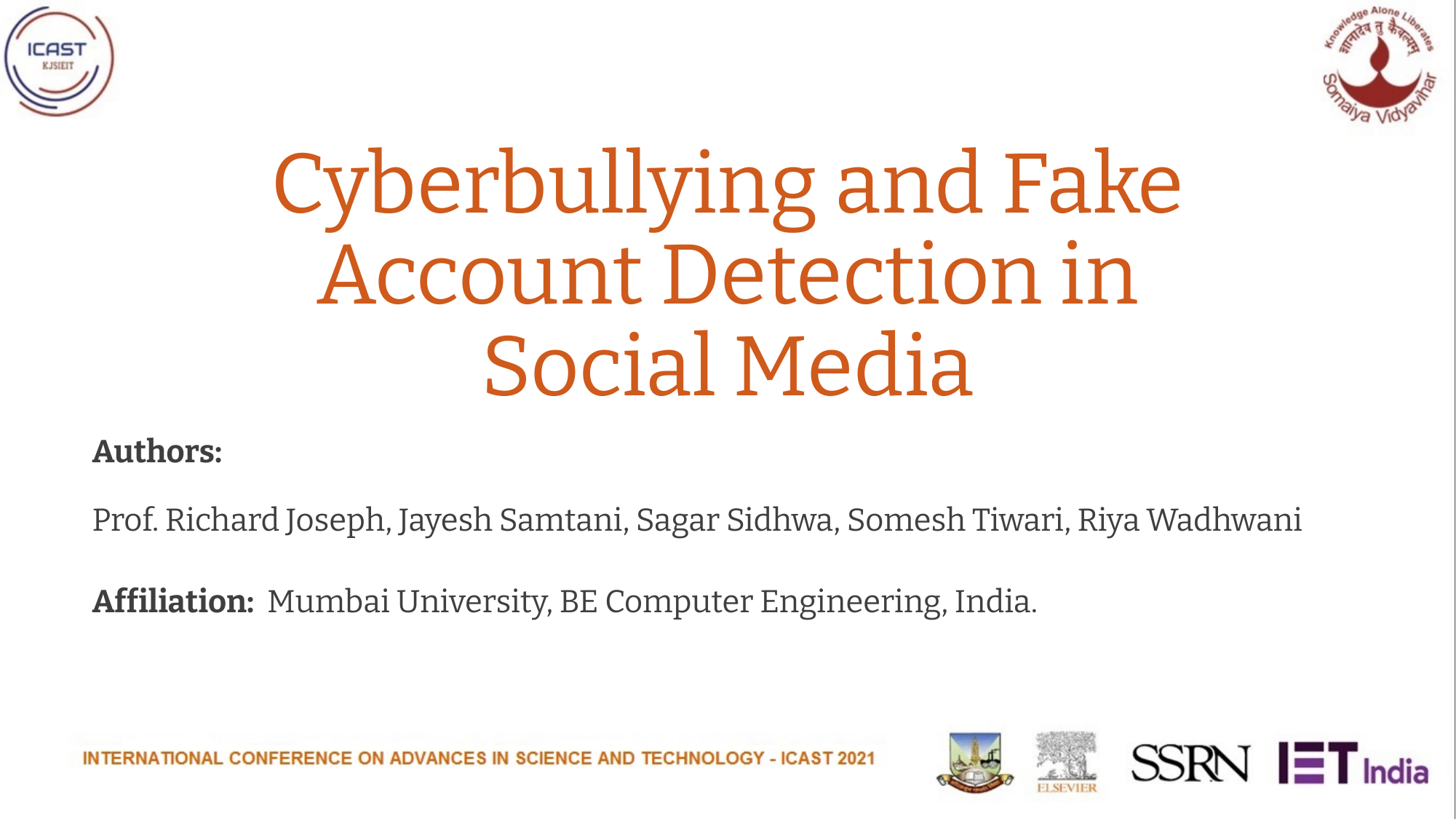

# Cyberbullying and Fake Account Detection in Social Media
Authors:

Prof. Richard Joseph, Jayesh Samtani, Sagar Sidhwa, Somesh Tiwari, Riya Wadhwani

Affiliation:  Mumbai University, BE Computer Engineering, India.